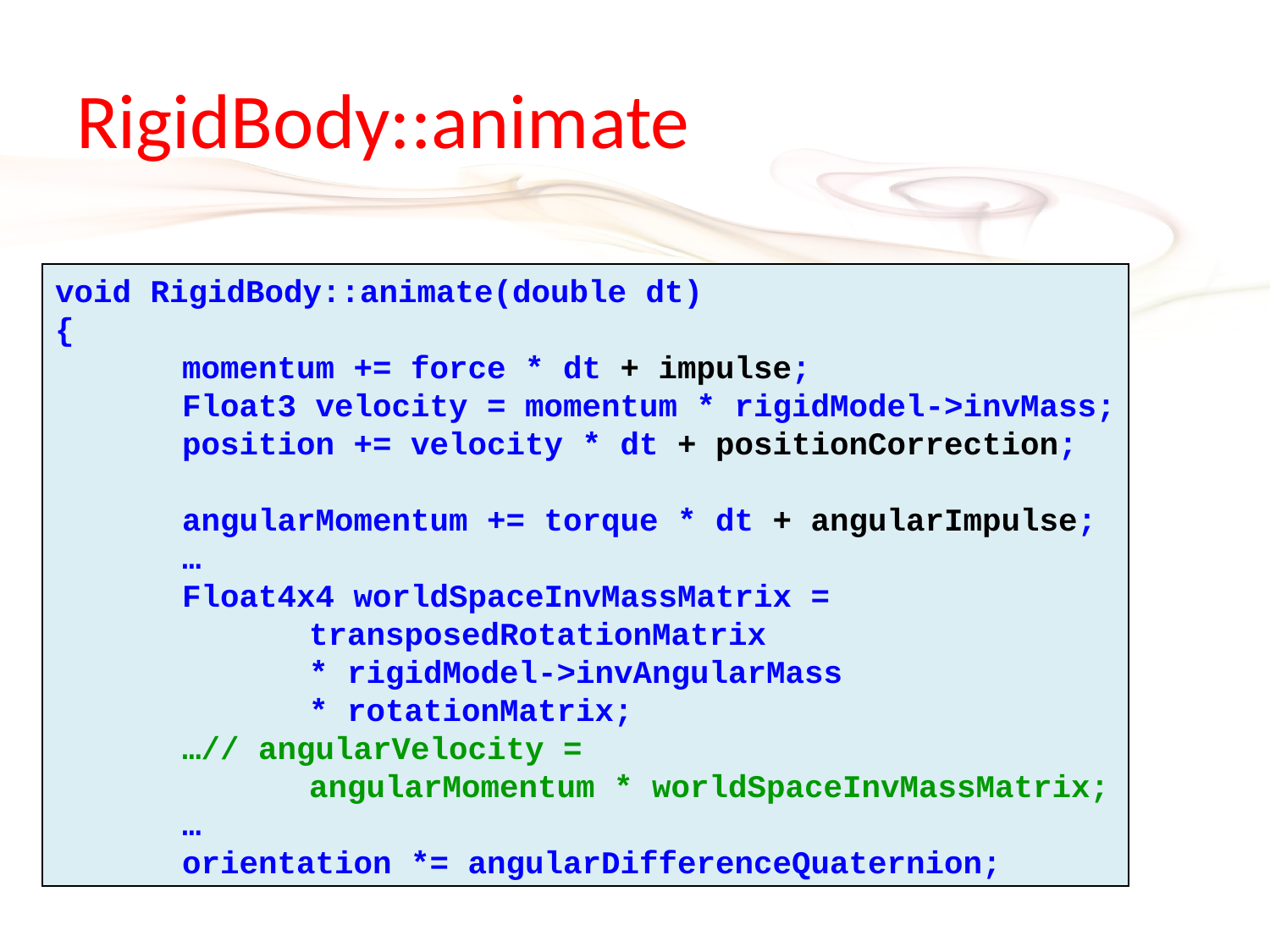

# RigidBody::animate
void RigidBody::animate(double dt)
{
	momentum += force * dt + impulse;
	Float3 velocity = momentum * rigidModel->invMass;
	position += velocity * dt + positionCorrection;

	angularMomentum += torque * dt + angularImpulse;
	…
	Float4x4 worldSpaceInvMassMatrix =
		transposedRotationMatrix
		* rigidModel->invAngularMass
		* rotationMatrix;
	…// angularVelocity =
		angularMomentum * worldSpaceInvMassMatrix;
	…
	orientation *= angularDifferenceQuaternion;